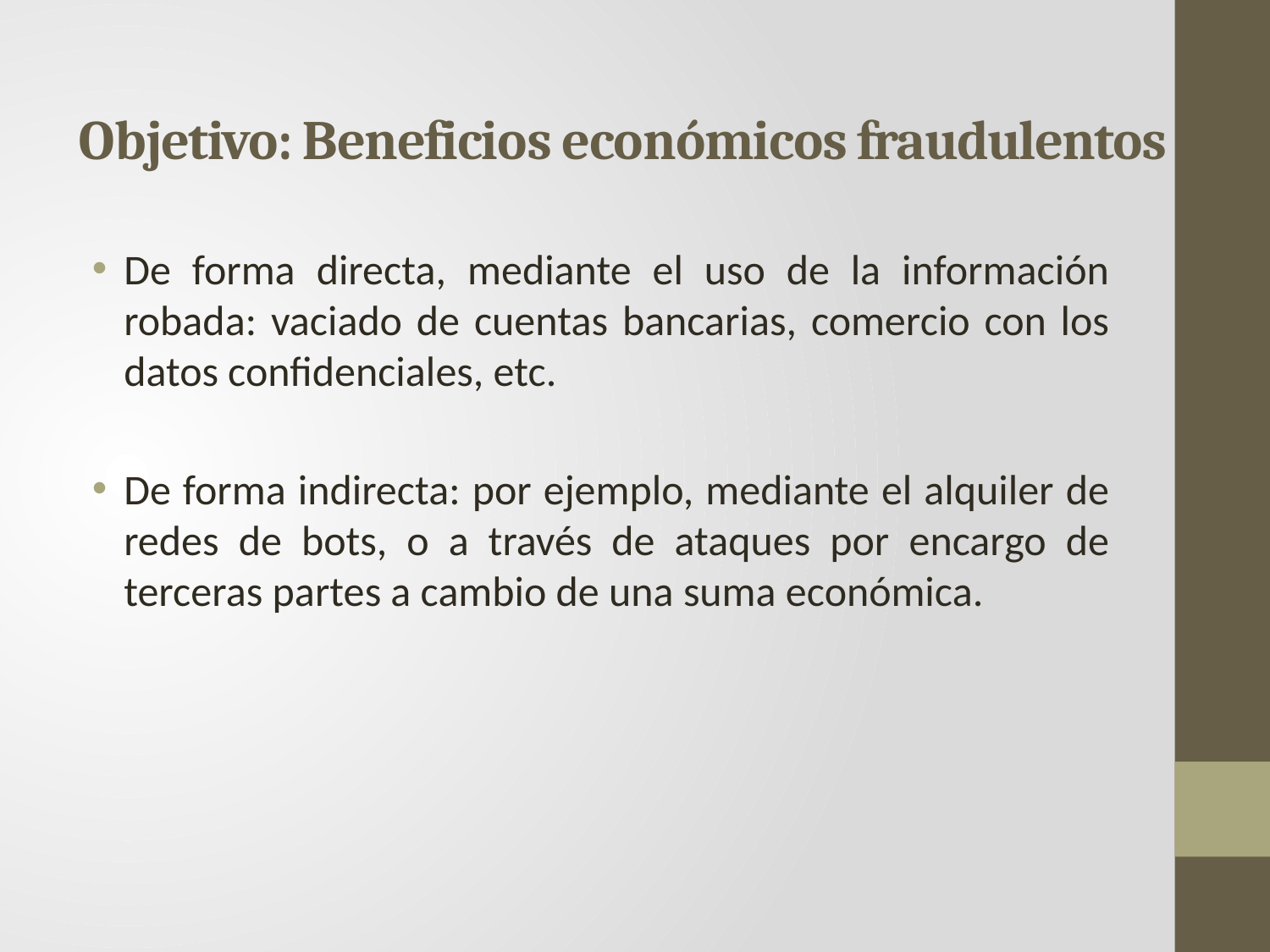

# Objetivo: Beneficios económicos fraudulentos
De forma directa, mediante el uso de la información robada: vaciado de cuentas bancarias, comercio con los datos confidenciales, etc.

De forma indirecta: por ejemplo, mediante el alquiler de redes de bots, o a través de ataques por encargo de terceras partes a cambio de una suma económica.